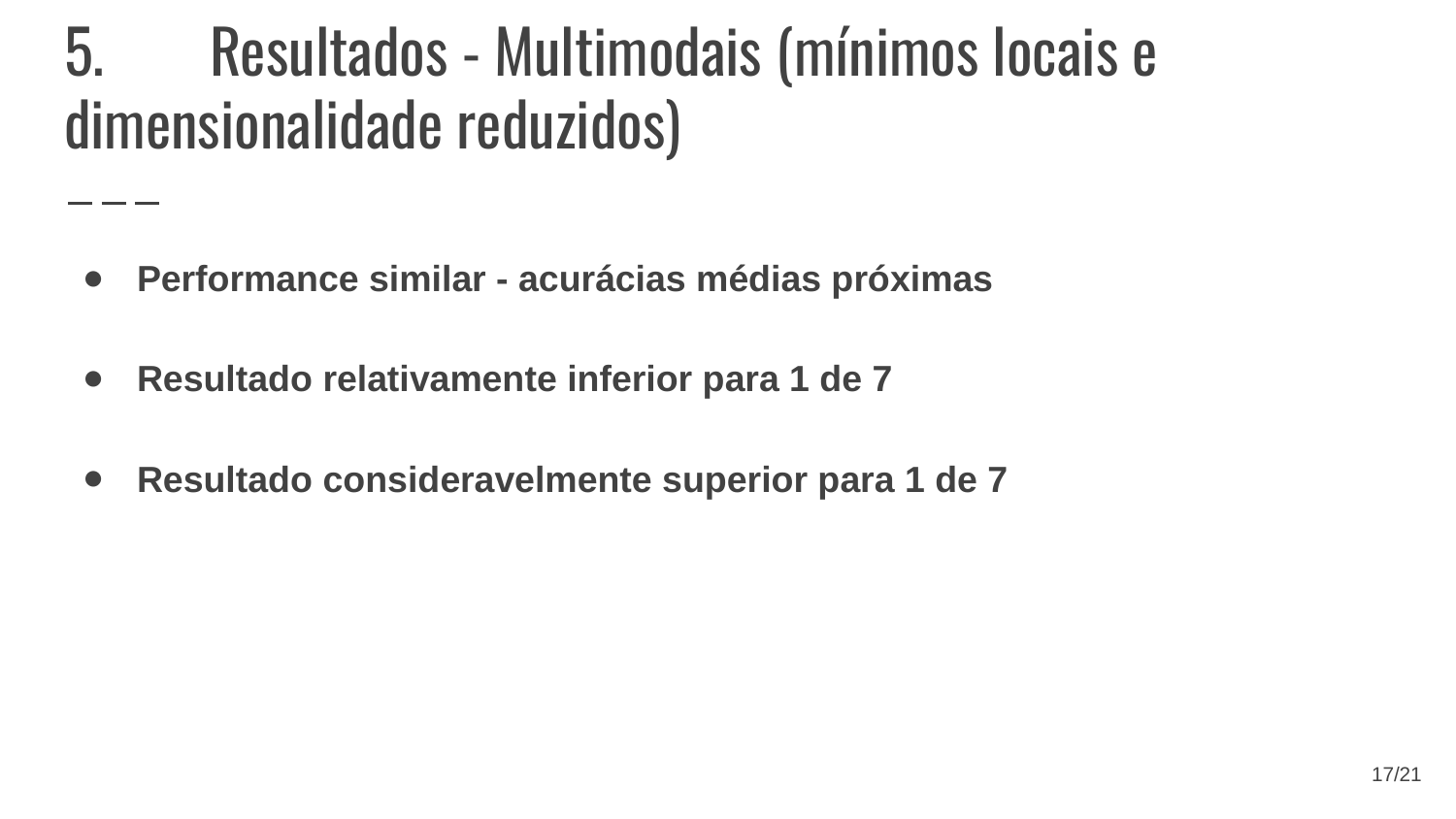

# 5.	Resultados - Multimodais (mínimos locais e dimensionalidade reduzidos)
Performance similar - acurácias médias próximas

Resultado relativamente inferior para 1 de 7

Resultado consideravelmente superior para 1 de 7

17/21